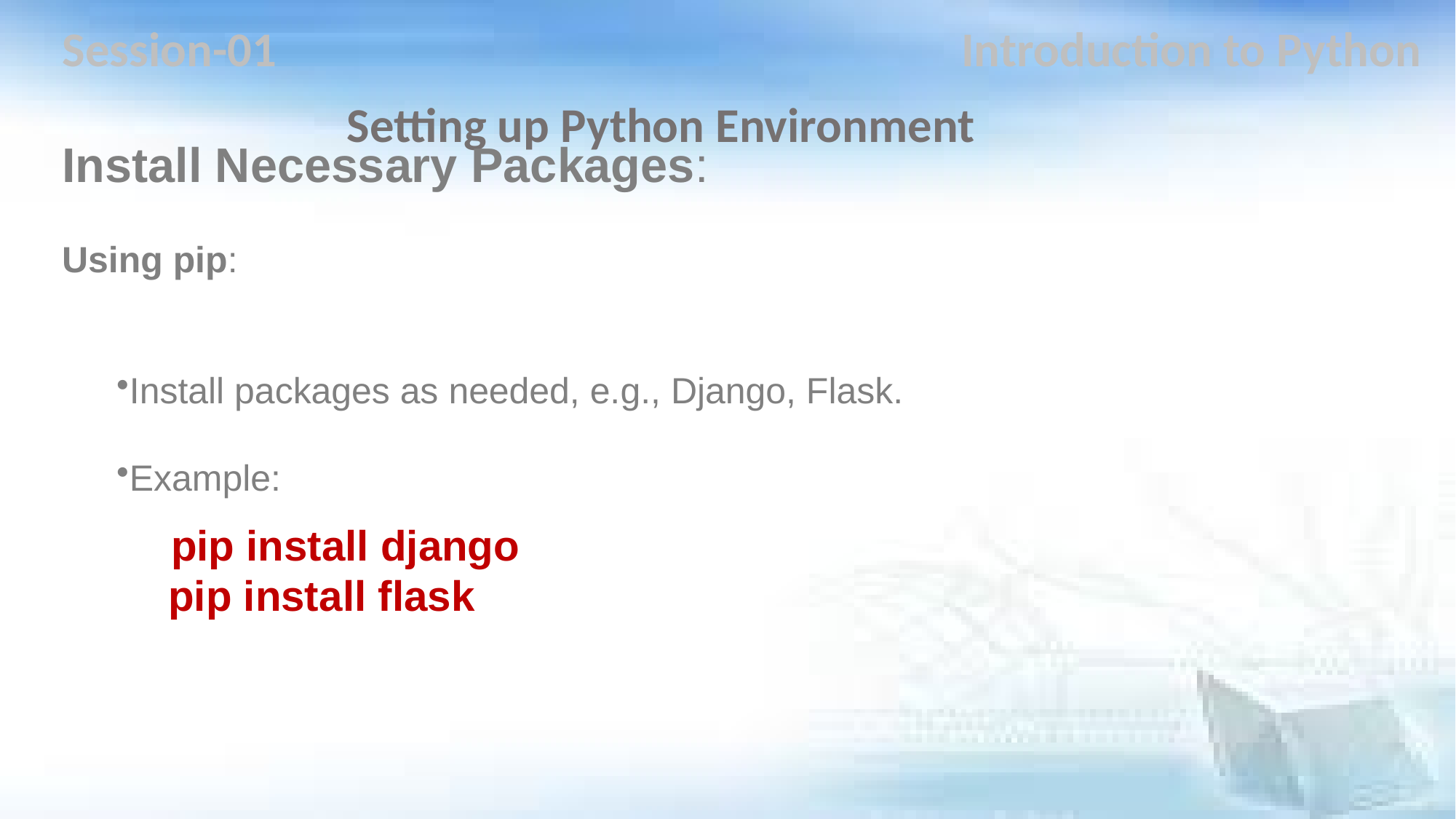

Session-01
Introduction to Python
Setting up Python Environment
Install Necessary Packages:

Using pip:

Install packages as needed, e.g., Django, Flask.
Example:

	pip install django
         pip install flask